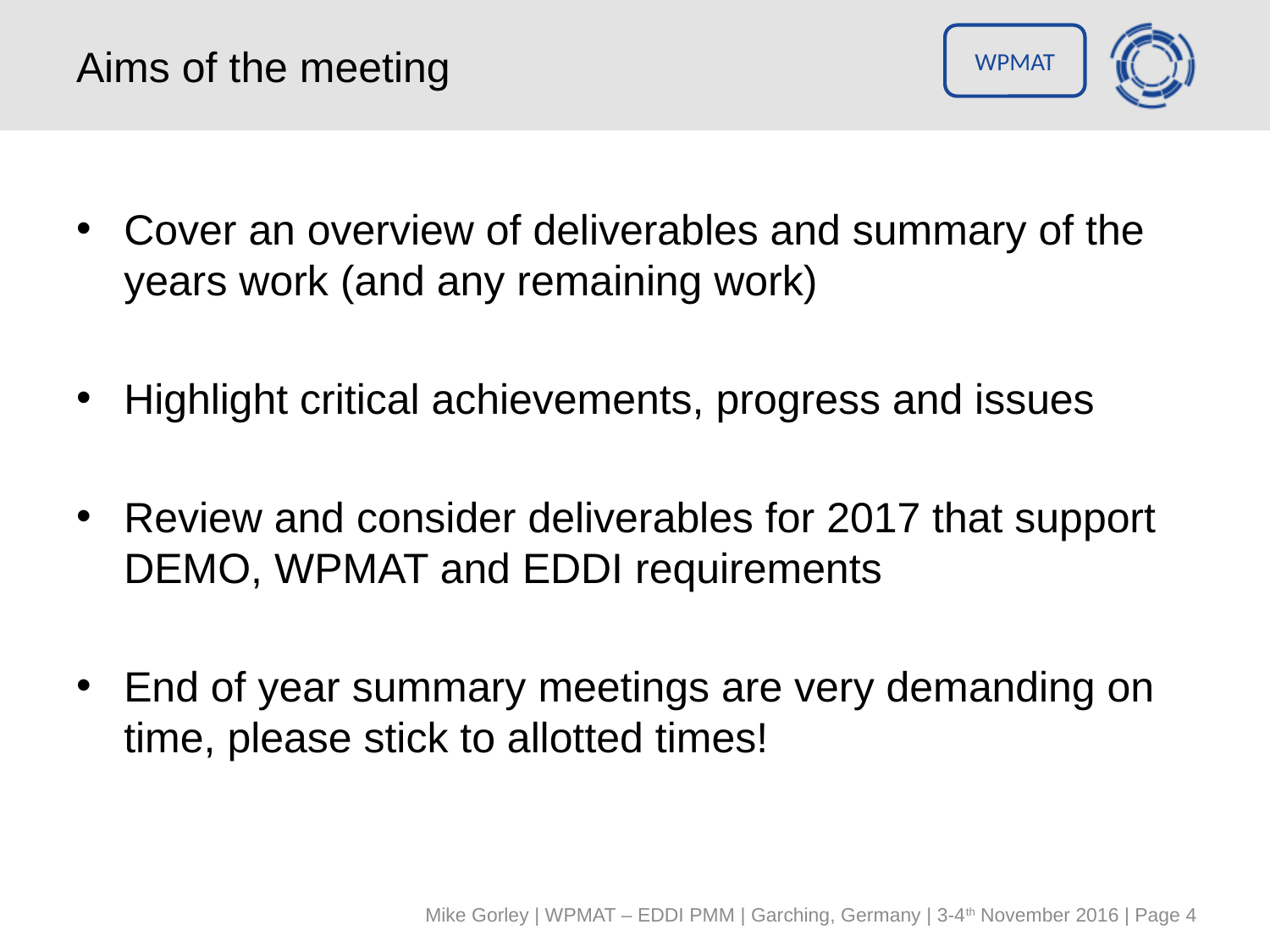

# Aims of the meeting
WPMAT
Cover an overview of deliverables and summary of the years work (and any remaining work)

Highlight critical achievements, progress and issues

Review and consider deliverables for 2017 that support DEMO, WPMAT and EDDI requirements

End of year summary meetings are very demanding on time, please stick to allotted times!
Mike Gorley | WPMAT – EDDI PMM | Garching, Germany | 3-4th November 2016 | Page 4